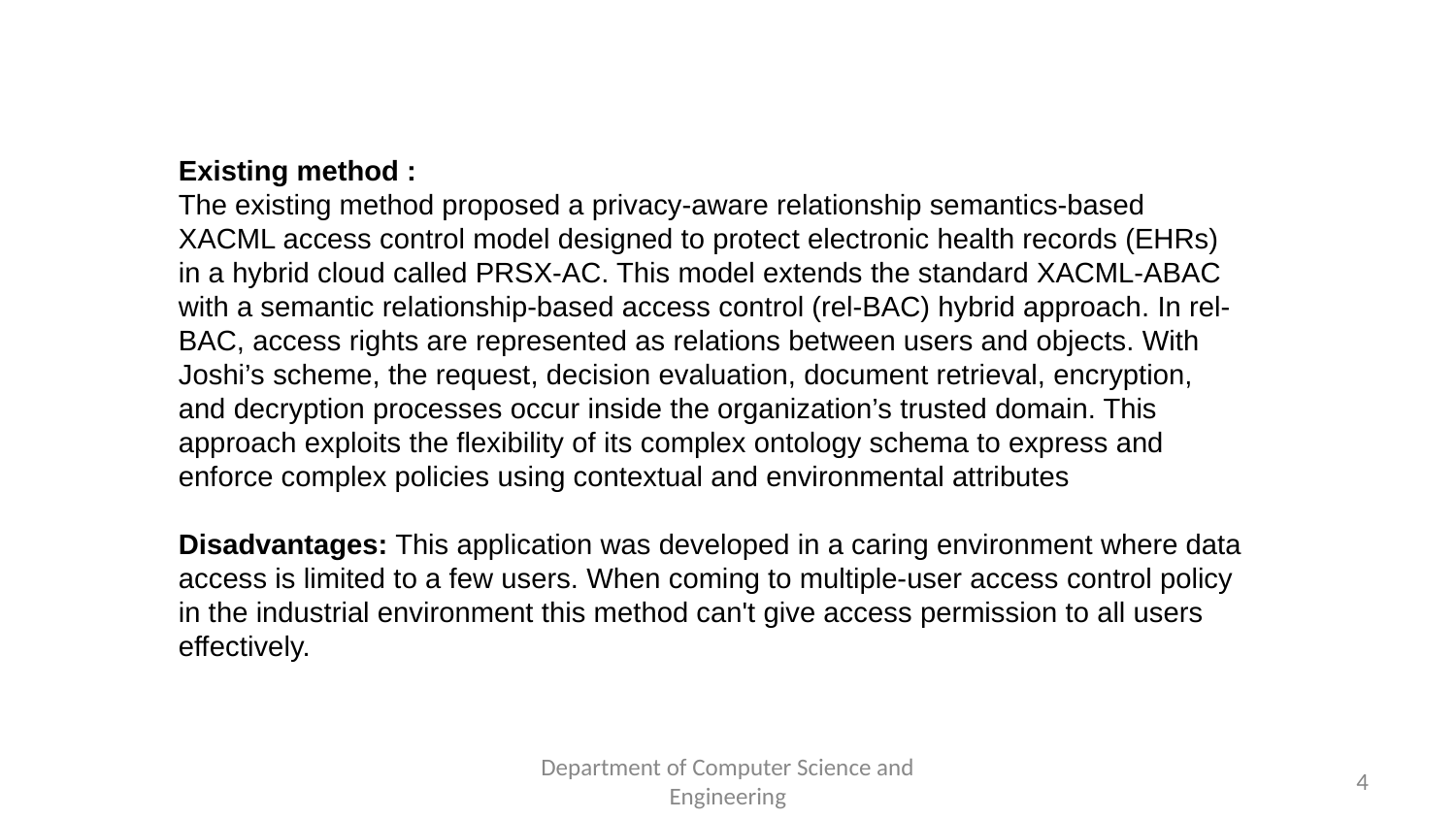

Existing method :
The existing method proposed a privacy-aware relationship semantics-based XACML access control model designed to protect electronic health records (EHRs) in a hybrid cloud called PRSX-AC. This model extends the standard XACML-ABAC with a semantic relationship-based access control (rel-BAC) hybrid approach. In rel-BAC, access rights are represented as relations between users and objects. With Joshi’s scheme, the request, decision evaluation, document retrieval, encryption, and decryption processes occur inside the organization’s trusted domain. This approach exploits the flexibility of its complex ontology schema to express and enforce complex policies using contextual and environmental attributes

Disadvantages: This application was developed in a caring environment where data access is limited to a few users. When coming to multiple-user access control policy in the industrial environment this method can't give access permission to all users effectively.

#

Department of Computer Science and Engineering
4